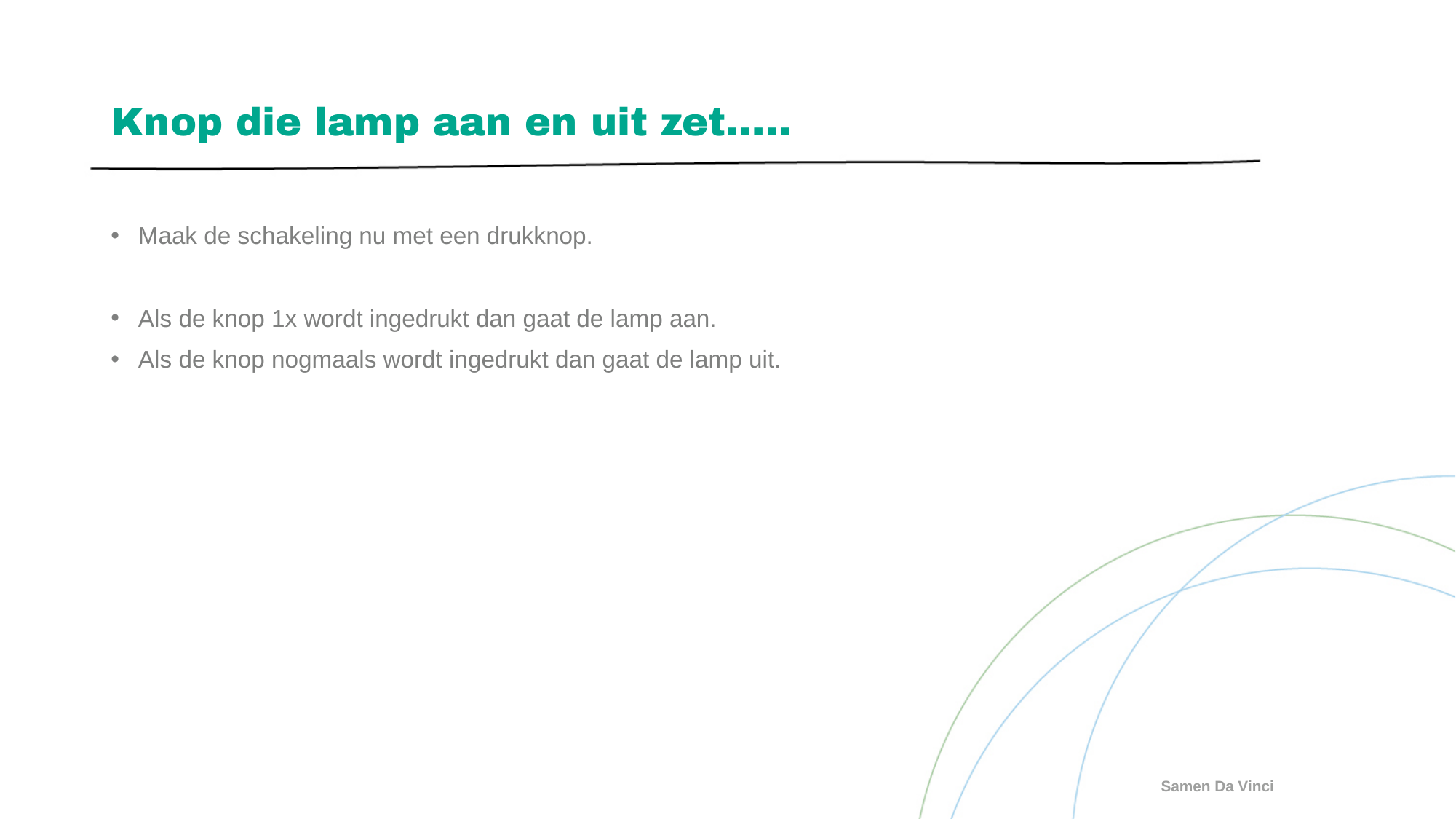

# Knop die lamp aan en uit zet…..
Maak de schakeling nu met een drukknop.

Als de knop 1x wordt ingedrukt dan gaat de lamp aan.
Als de knop nogmaals wordt ingedrukt dan gaat de lamp uit.